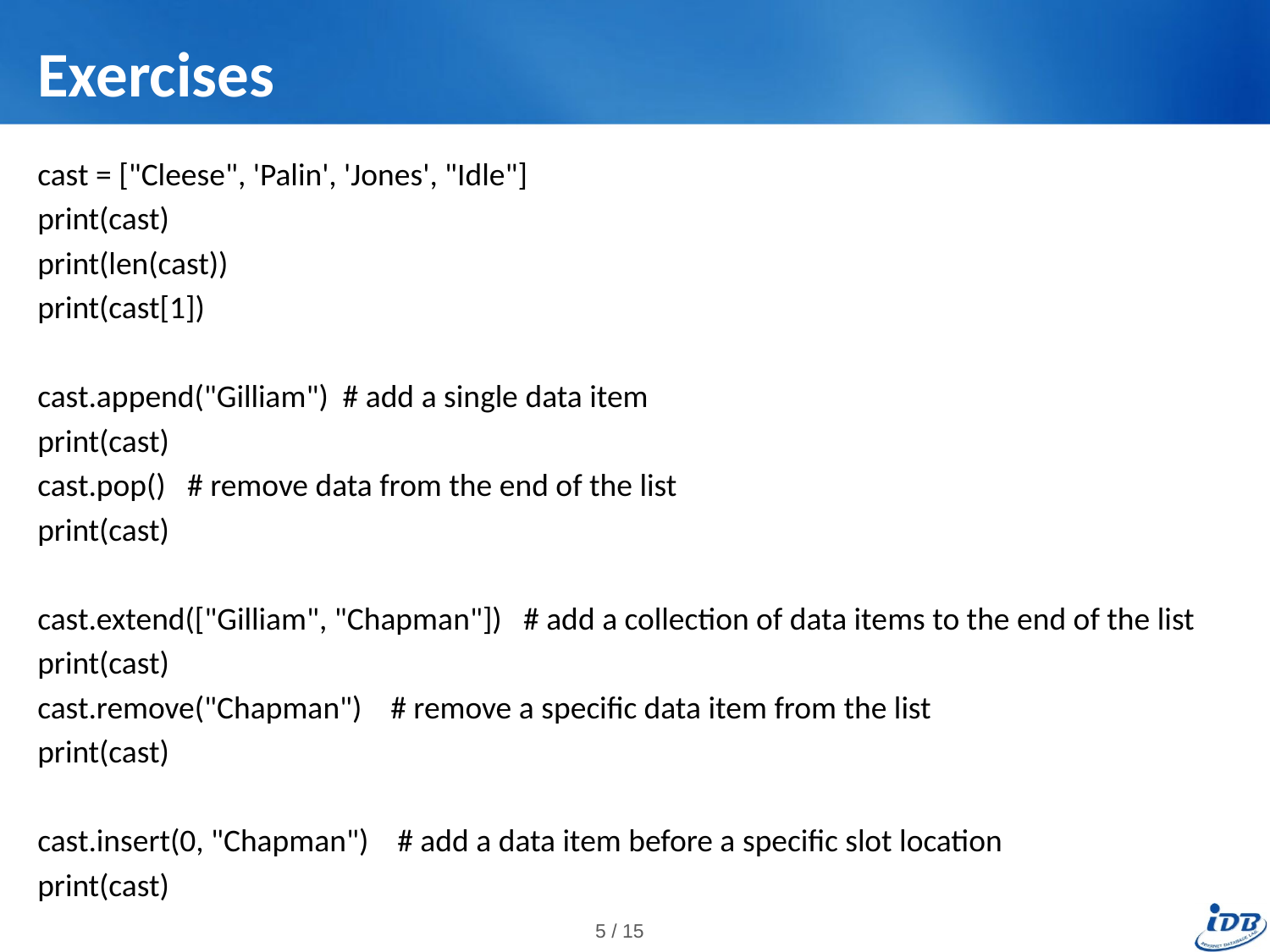

# Exercises
cast = ["Cleese", 'Palin', 'Jones', "Idle"]
print(cast)
print(len(cast))
print(cast[1])

cast.append("Gilliam")  # add a single data item
print(cast)
cast.pop()   # remove data from the end of the list
print(cast)

cast.extend(["Gilliam", "Chapman"])   # add a collection of data items to the end of the list
print(cast)
cast.remove("Chapman")    # remove a specific data item from the list
print(cast)

cast.insert(0, "Chapman")    # add a data item before a specific slot location
print(cast)